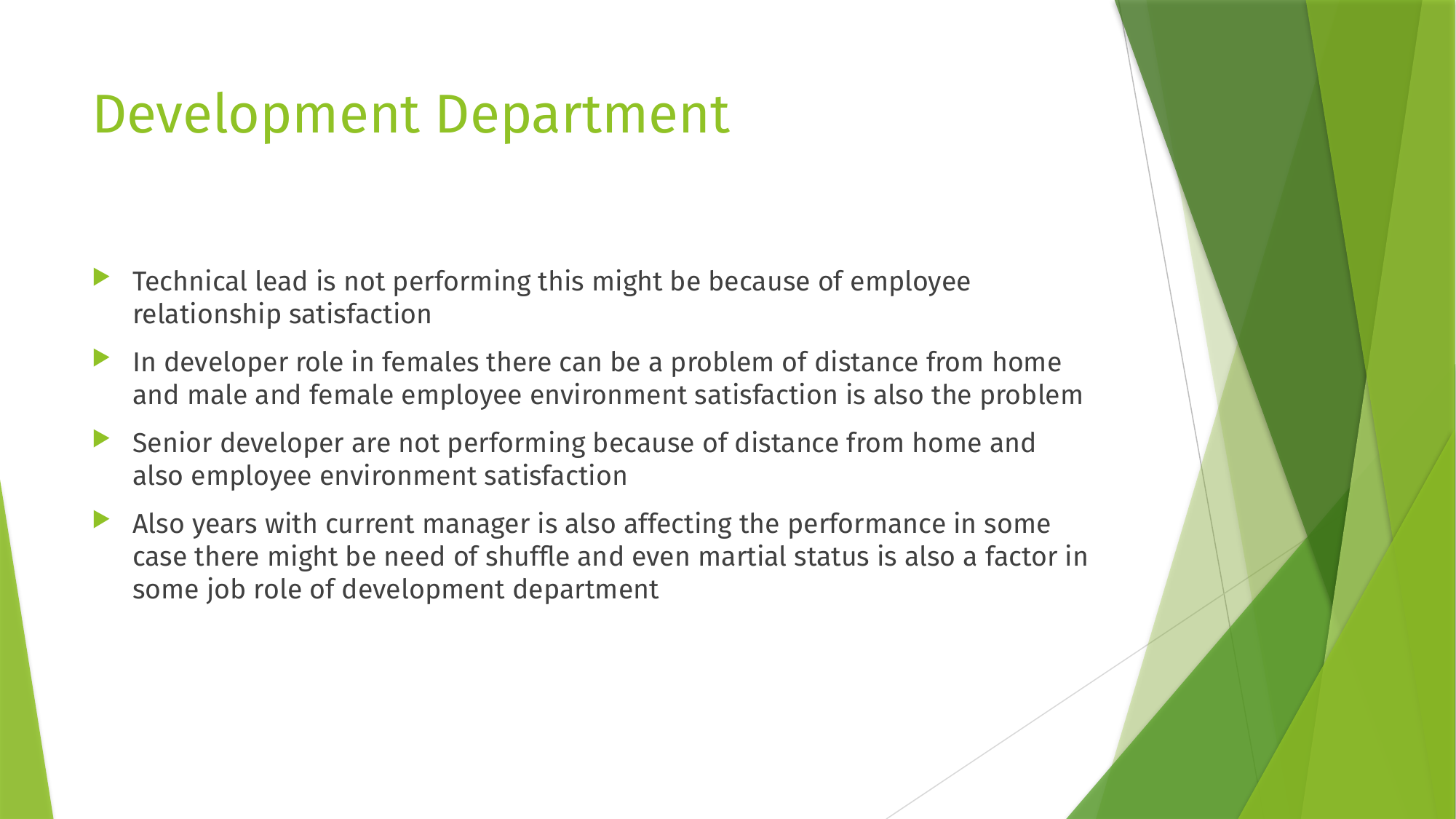

# Development Department
Technical lead is not performing this might be because of employee relationship satisfaction
In developer role in females there can be a problem of distance from home and male and female employee environment satisfaction is also the problem
Senior developer are not performing because of distance from home and also employee environment satisfaction
Also years with current manager is also affecting the performance in some case there might be need of shuffle and even martial status is also a factor in some job role of development department